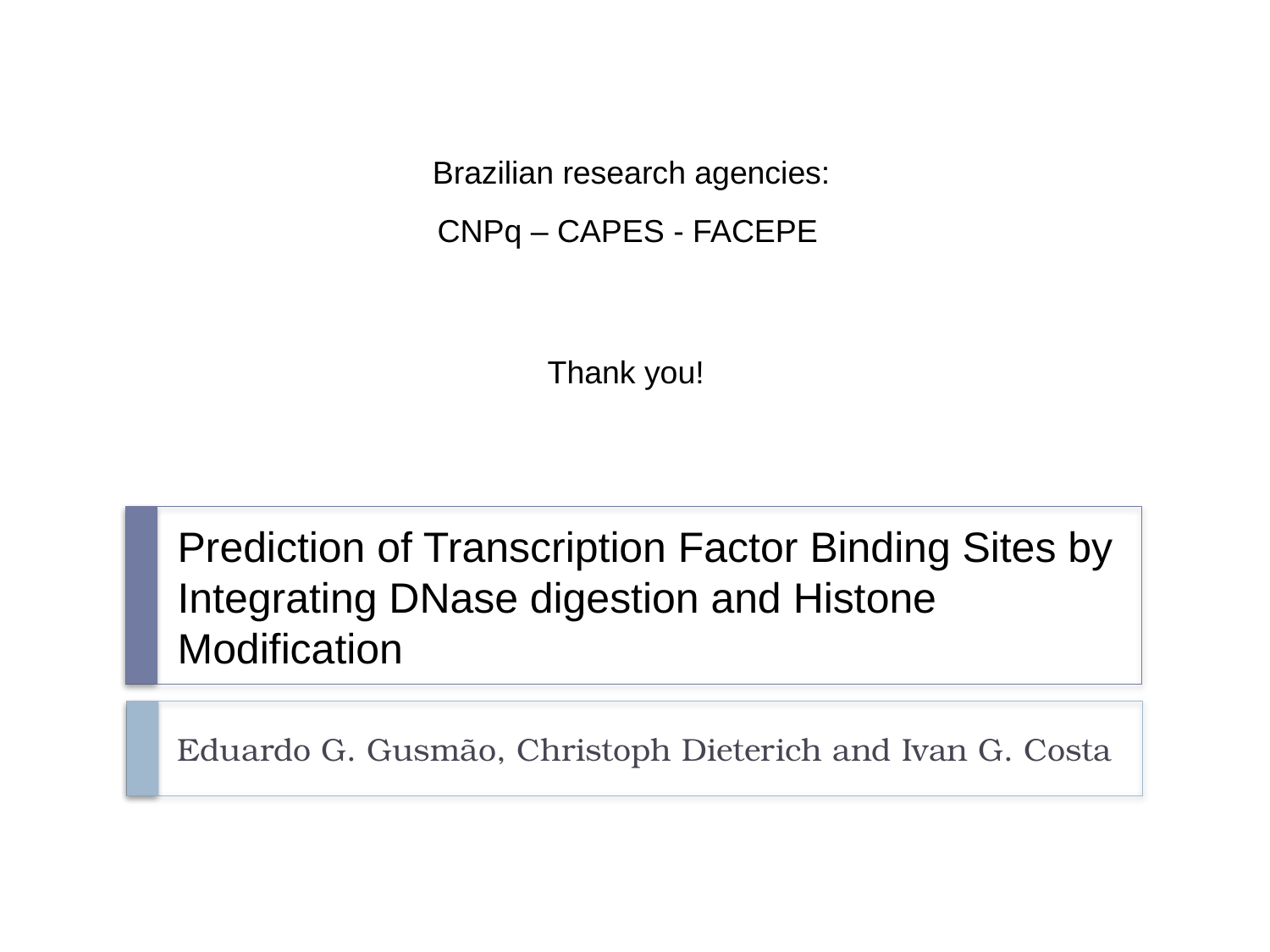

Brazilian research agencies:
CNPq – CAPES - FACEPE
Thank you!
# Prediction of Transcription Factor Binding Sites by Integrating DNase digestion and Histone Modification
Eduardo G. Gusmão, Christoph Dieterich and Ivan G. Costa